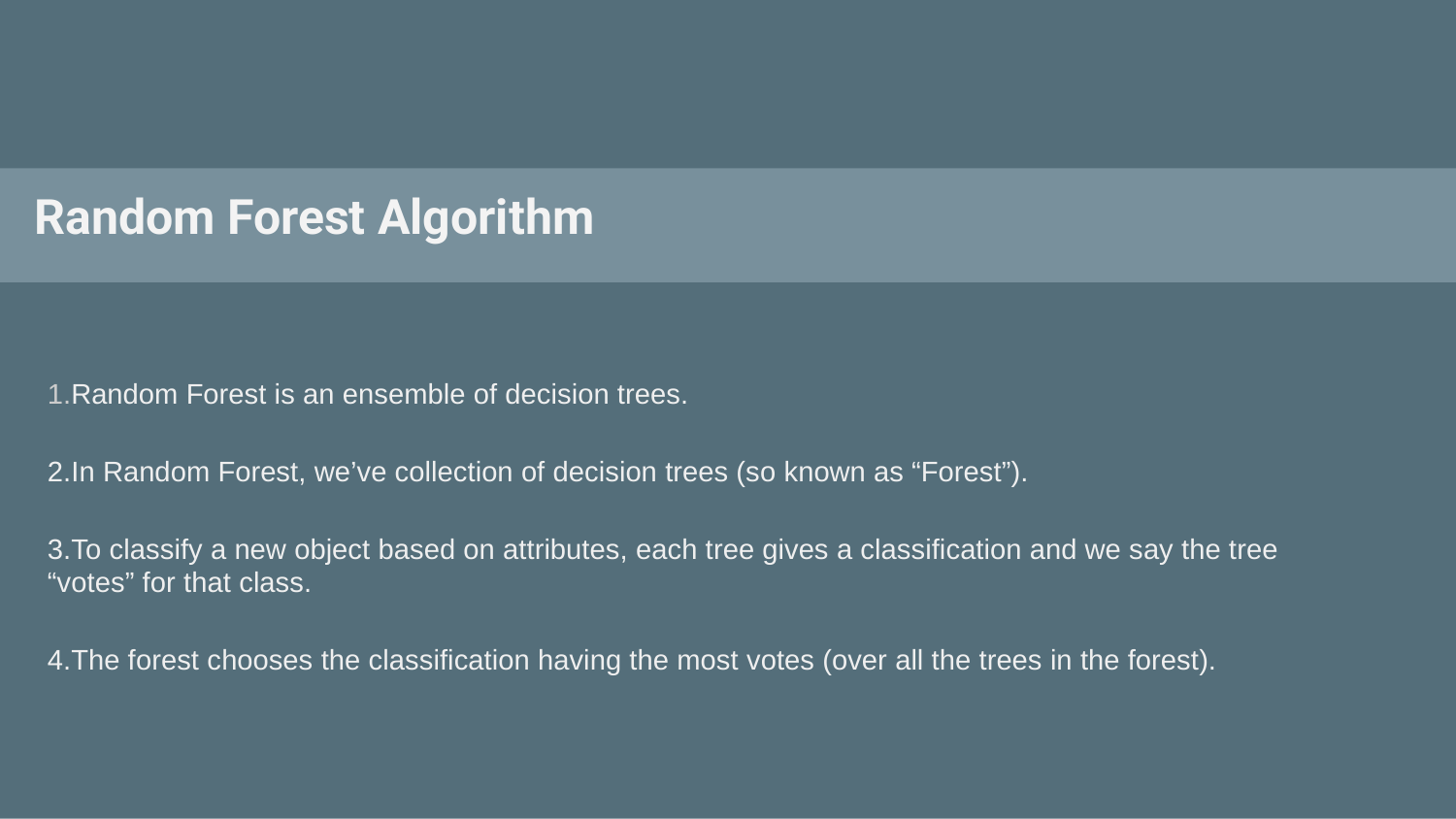

Random Forest Algorithm
1.Random Forest is an ensemble of decision trees.

2.In Random Forest, we’ve collection of decision trees (so known as “Forest”).

3.To classify a new object based on attributes, each tree gives a classification and we say the tree “votes” for that class.

4.The forest chooses the classification having the most votes (over all the trees in the forest).